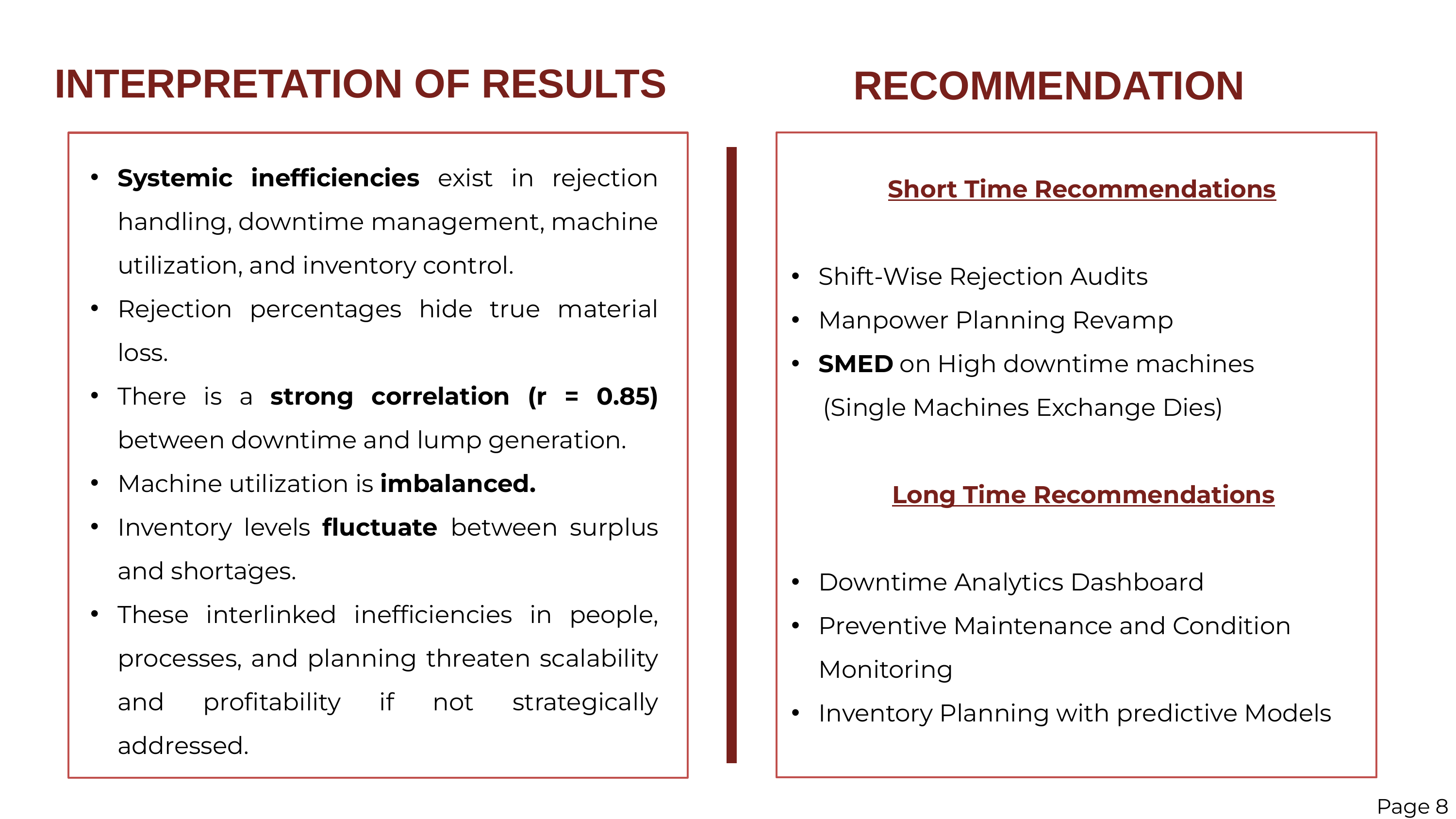

INTERPRETATION OF RESULTS
RECOMMENDATION

Systemic inefficiencies exist in rejection handling, downtime management, machine utilization, and inventory control.
Rejection percentages hide true material loss.
There is a strong correlation (r = 0.85) between downtime and lump generation.
Machine utilization is imbalanced.
Inventory levels fluctuate between surplus and shortages.
These interlinked inefficiencies in people, processes, and planning threaten scalability and profitability if not strategically addressed.

              Short Time Recommendations

Shift-Wise Rejection Audits
Manpower Planning Revamp
SMED on High downtime machines
     (Single Machines Exchange Dies)

                Long Time Recommendations

Downtime Analytics Dashboard
Preventive Maintenance and Condition Monitoring
Inventory Planning with predictive Models
.
Page 8